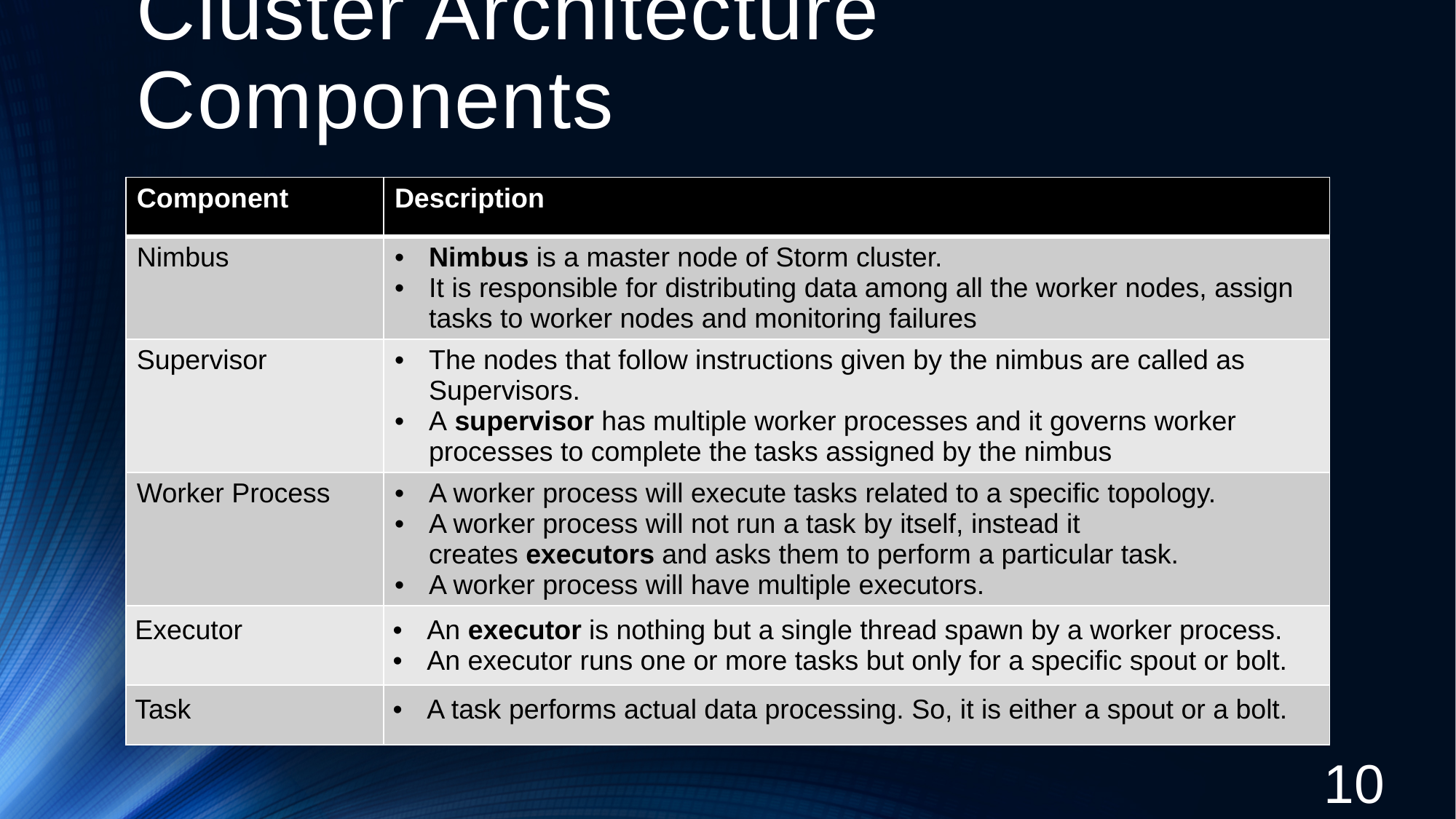

# Cluster Architecture Components
| Component | Description |
| --- | --- |
| Nimbus | Nimbus is a master node of Storm cluster. It is responsible for distributing data among all the worker nodes, assign tasks to worker nodes and monitoring failures |
| Supervisor | The nodes that follow instructions given by the nimbus are called as Supervisors. A supervisor has multiple worker processes and it governs worker processes to complete the tasks assigned by the nimbus |
| Worker Process | A worker process will execute tasks related to a specific topology. A worker process will not run a task by itself, instead it creates executors and asks them to perform a particular task. A worker process will have multiple executors. |
| Executor | An executor is nothing but a single thread spawn by a worker process. An executor runs one or more tasks but only for a specific spout or bolt. |
| Task | A task performs actual data processing. So, it is either a spout or a bolt. |
10